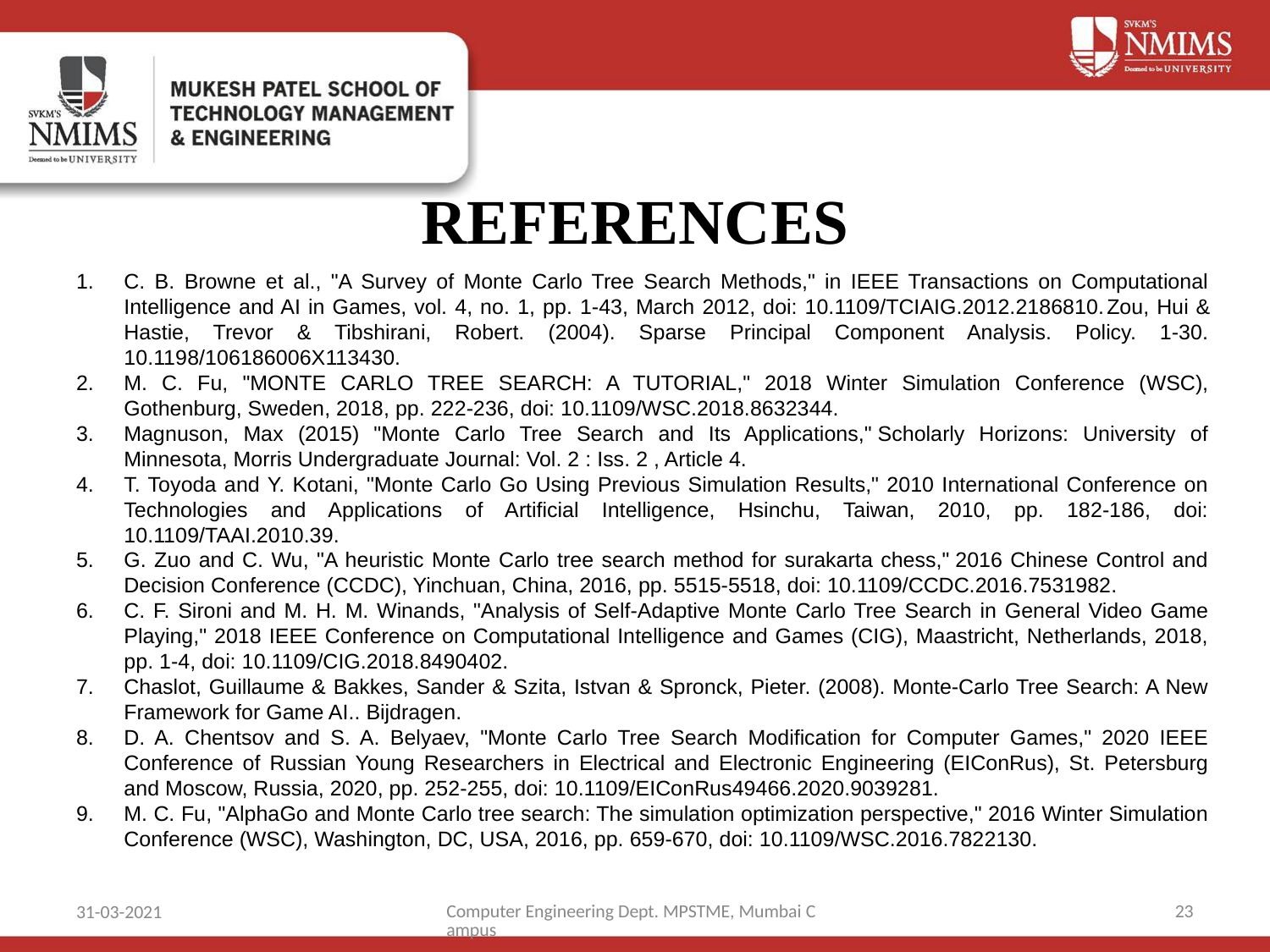

# REFERENCES
C. B. Browne et al., "A Survey of Monte Carlo Tree Search Methods," in IEEE Transactions on Computational Intelligence and AI in Games, vol. 4, no. 1, pp. 1-43, March 2012, doi: 10.1109/TCIAIG.2012.2186810.Zou, Hui & Hastie, Trevor & Tibshirani, Robert. (2004). Sparse Principal Component Analysis. Policy. 1-30. 10.1198/106186006X113430.
M. C. Fu, "MONTE CARLO TREE SEARCH: A TUTORIAL," 2018 Winter Simulation Conference (WSC), Gothenburg, Sweden, 2018, pp. 222-236, doi: 10.1109/WSC.2018.8632344.
Magnuson, Max (2015) "Monte Carlo Tree Search and Its Applications," Scholarly Horizons: University of Minnesota, Morris Undergraduate Journal: Vol. 2 : Iss. 2 , Article 4.
T. Toyoda and Y. Kotani, "Monte Carlo Go Using Previous Simulation Results," 2010 International Conference on Technologies and Applications of Artificial Intelligence, Hsinchu, Taiwan, 2010, pp. 182-186, doi: 10.1109/TAAI.2010.39.
G. Zuo and C. Wu, "A heuristic Monte Carlo tree search method for surakarta chess," 2016 Chinese Control and Decision Conference (CCDC), Yinchuan, China, 2016, pp. 5515-5518, doi: 10.1109/CCDC.2016.7531982.
C. F. Sironi and M. H. M. Winands, "Analysis of Self-Adaptive Monte Carlo Tree Search in General Video Game Playing," 2018 IEEE Conference on Computational Intelligence and Games (CIG), Maastricht, Netherlands, 2018, pp. 1-4, doi: 10.1109/CIG.2018.8490402.
Chaslot, Guillaume & Bakkes, Sander & Szita, Istvan & Spronck, Pieter. (2008). Monte-Carlo Tree Search: A New Framework for Game AI.. Bijdragen.
D. A. Chentsov and S. A. Belyaev, "Monte Carlo Tree Search Modification for Computer Games," 2020 IEEE Conference of Russian Young Researchers in Electrical and Electronic Engineering (EIConRus), St. Petersburg and Moscow, Russia, 2020, pp. 252-255, doi: 10.1109/EIConRus49466.2020.9039281.
M. C. Fu, "AlphaGo and Monte Carlo tree search: The simulation optimization perspective," 2016 Winter Simulation Conference (WSC), Washington, DC, USA, 2016, pp. 659-670, doi: 10.1109/WSC.2016.7822130.

Computer Engineering Dept. MPSTME, Mumbai Campus
23
31-03-2021